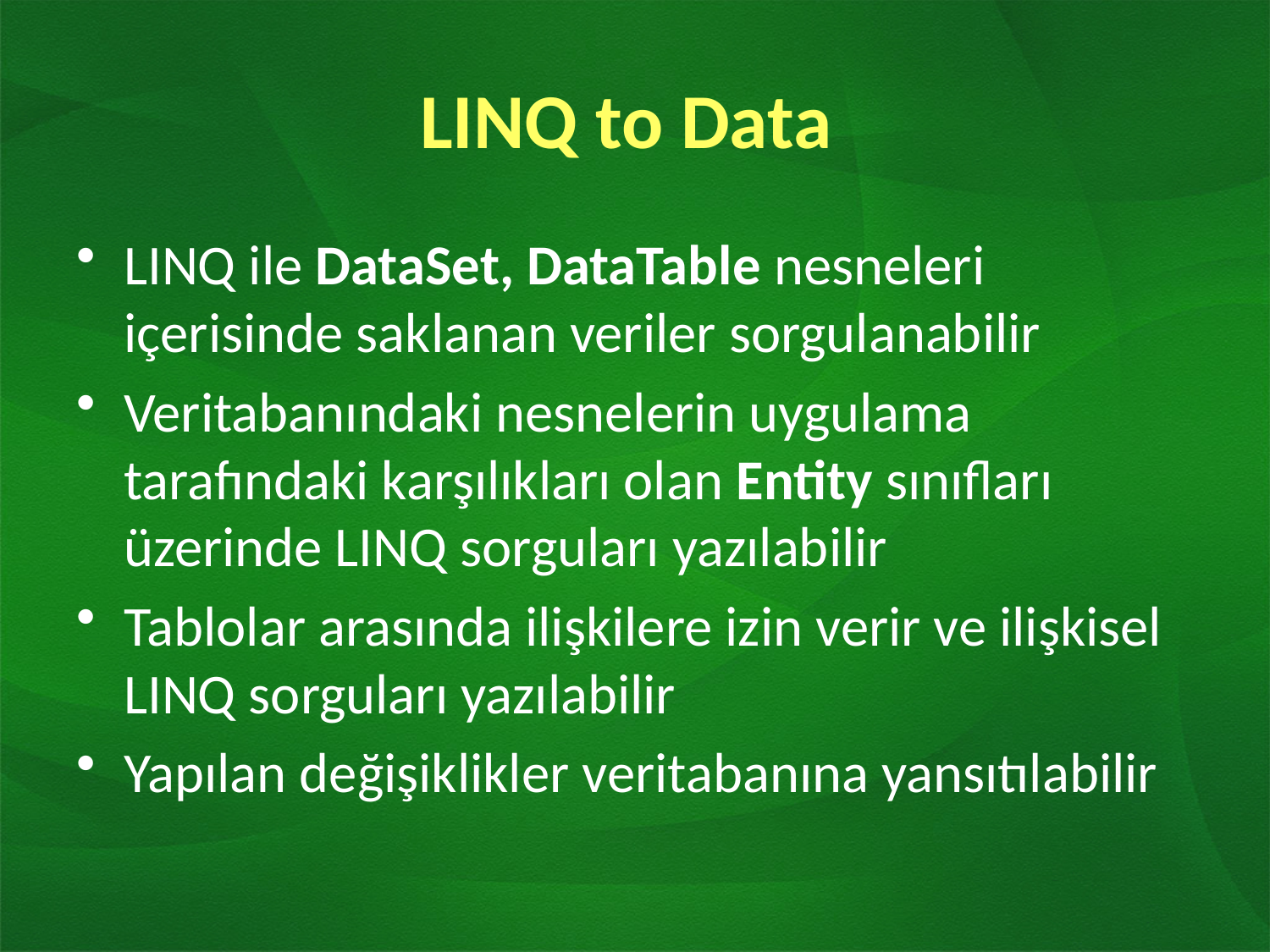

# LINQ to Data
LINQ ile DataSet, DataTable nesneleri içerisinde saklanan veriler sorgulanabilir
Veritabanındaki nesnelerin uygulama tarafındaki karşılıkları olan Entity sınıfları üzerinde LINQ sorguları yazılabilir
Tablolar arasında ilişkilere izin verir ve ilişkisel LINQ sorguları yazılabilir
Yapılan değişiklikler veritabanına yansıtılabilir